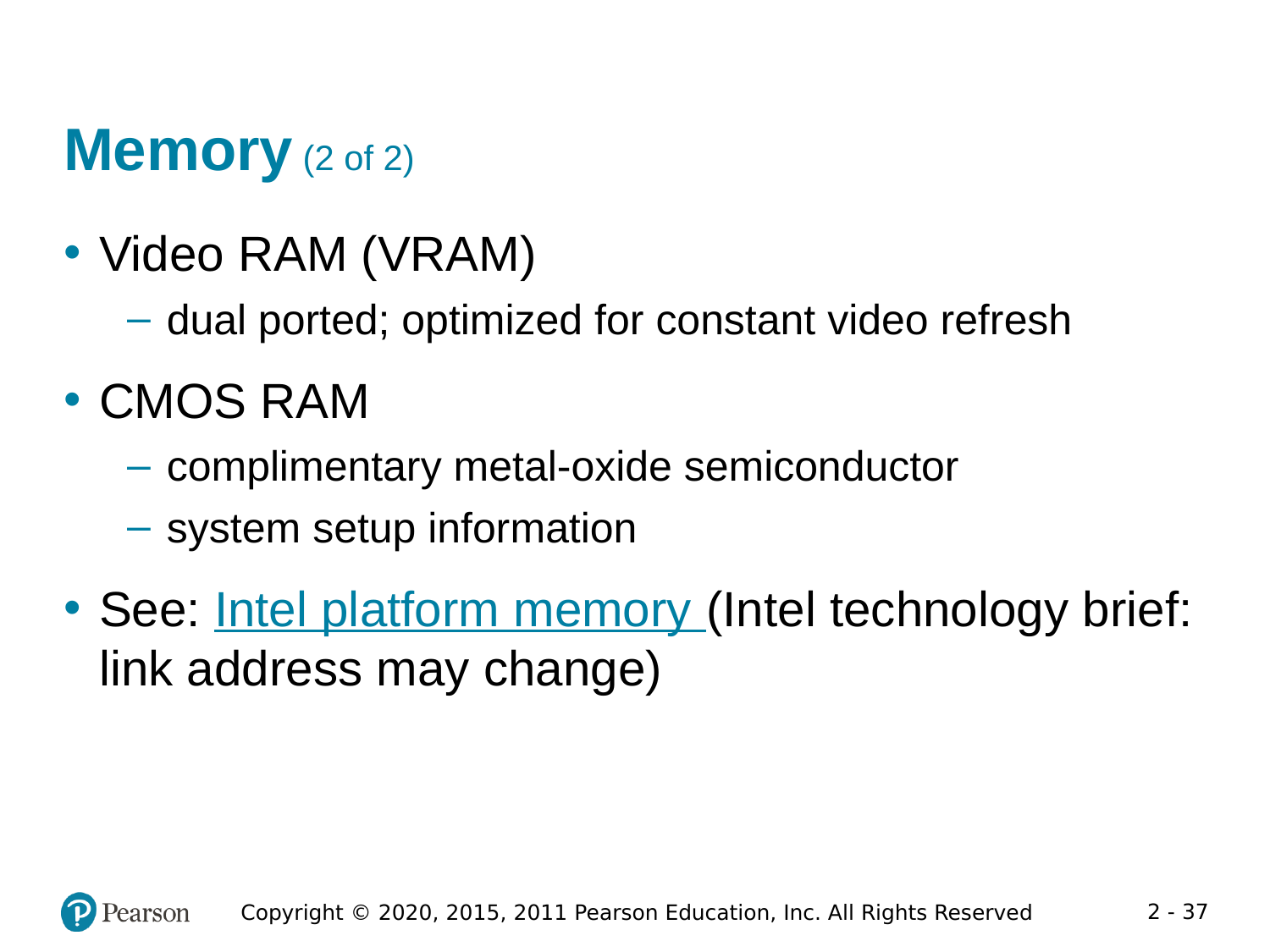

# Memory (2 of 2)
Video RAM (VRAM)
dual ported; optimized for constant video refresh
CMOS RAM
complimentary metal-oxide semiconductor
system setup information
See: Intel platform memory (Intel technology brief: link address may change)